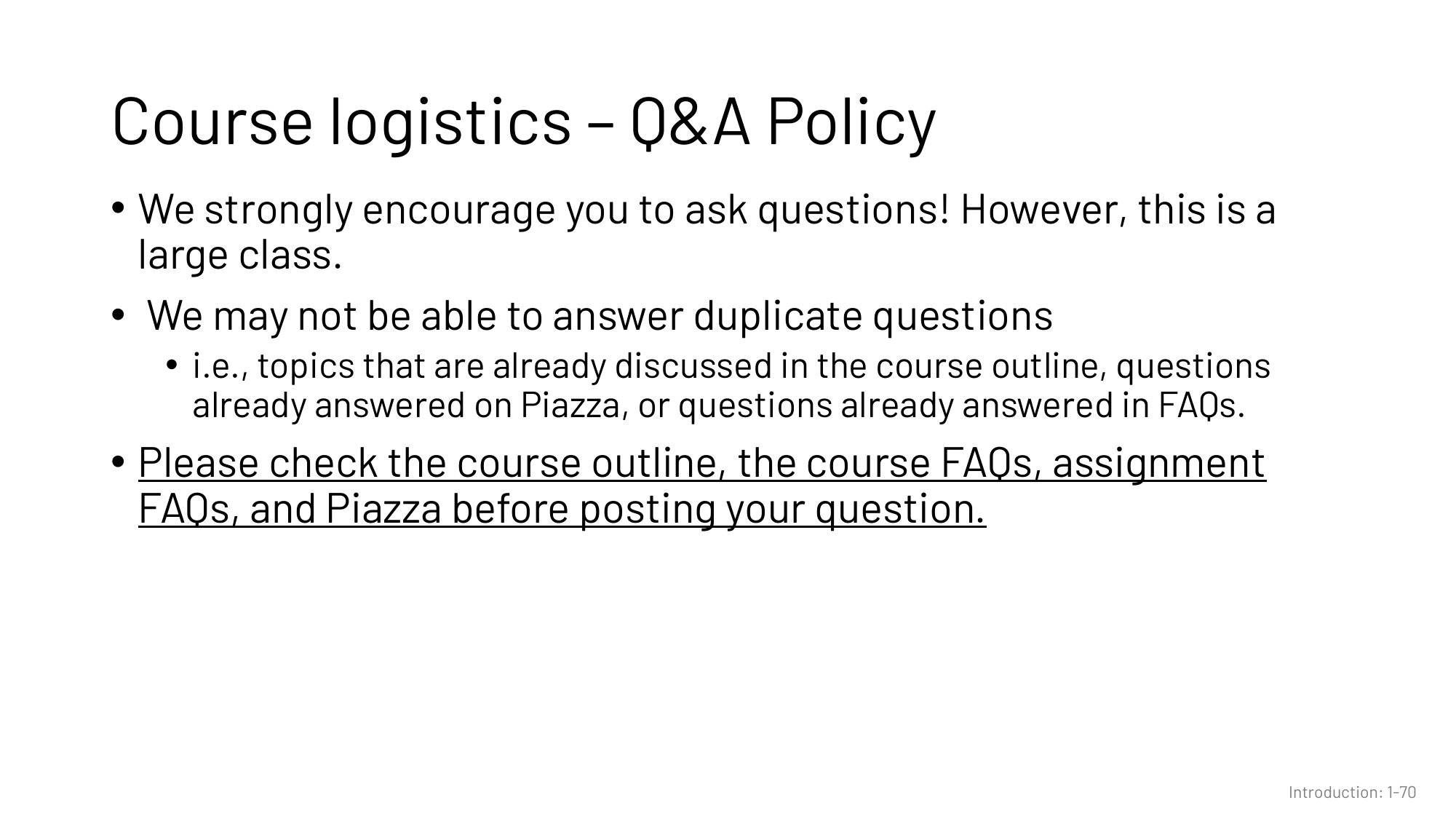

# Course logistics – Q&A Policy
We strongly encourage you to ask questions! However, this is a large class.
 We may not be able to answer duplicate questions
i.e., topics that are already discussed in the course outline, questions already answered on Piazza, or questions already answered in FAQs.
Please check the course outline, the course FAQs, assignment FAQs, and Piazza before posting your question.
Introduction: 1-70